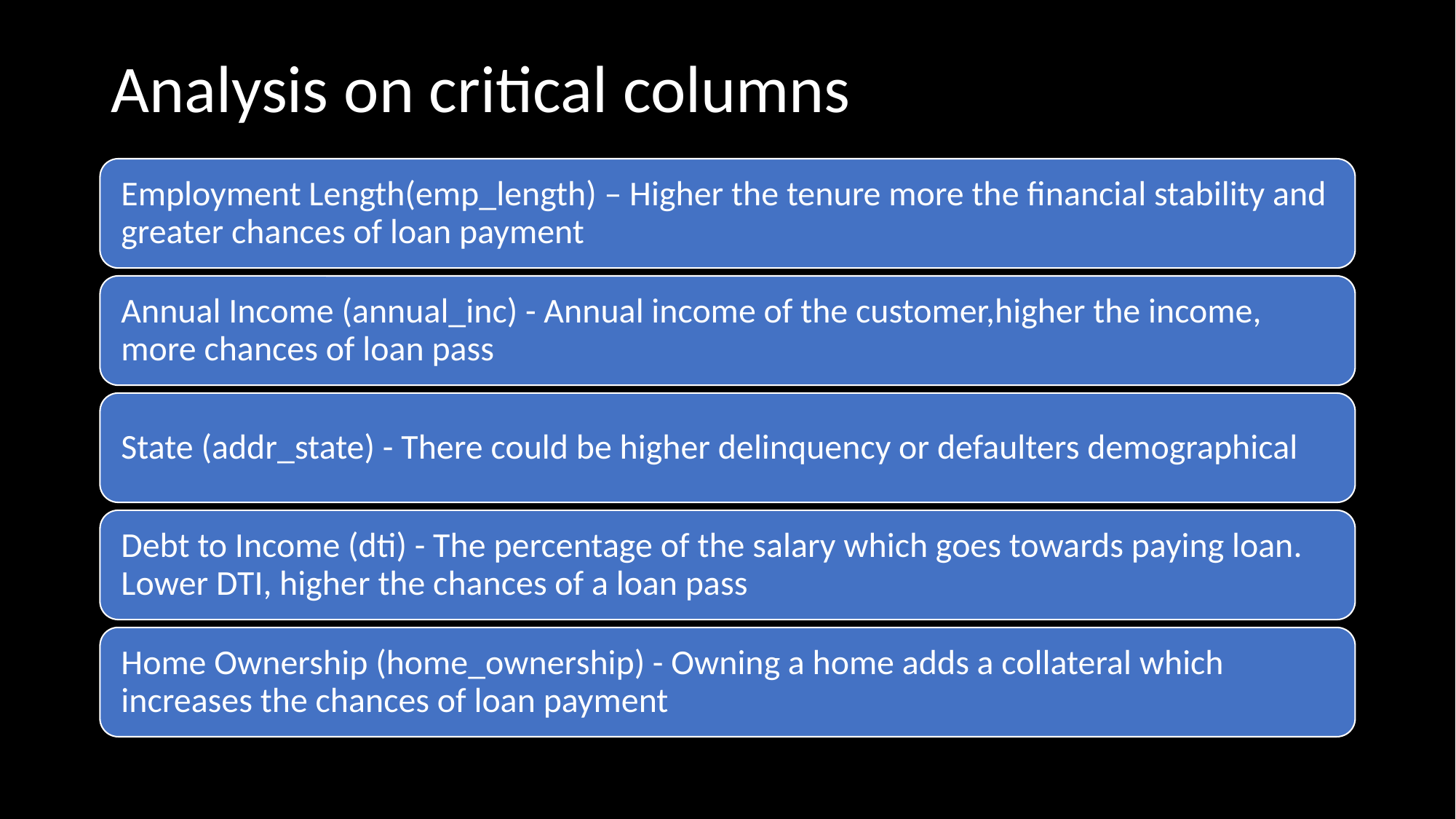

# Analysis on critical columns
Employment Length(emp_length) – Higher the tenure more the financial stability and greater chances of loan payment
Annual Income (annual_inc) - Annual income of the customer,higher the income, more chances of loan pass
State (addr_state) - There could be higher delinquency or defaulters demographical
Debt to Income (dti) - The percentage of the salary which goes towards paying loan. Lower DTI, higher the chances of a loan pass
Home Ownership (home_ownership) - Owning a home adds a collateral which increases the chances of loan payment